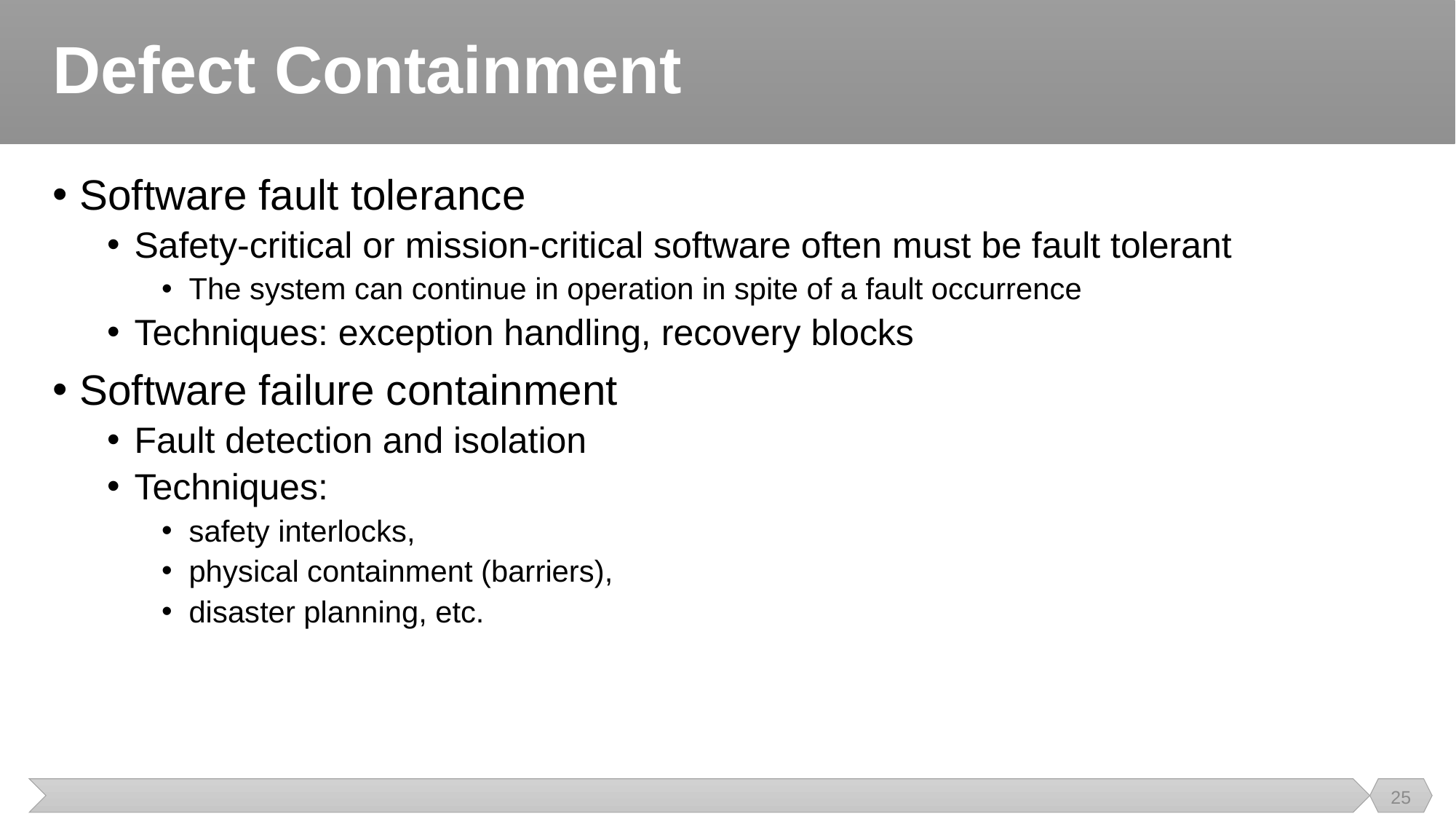

# Defect Containment
Software fault tolerance
Safety-critical or mission-critical software often must be fault tolerant
The system can continue in operation in spite of a fault occurrence
Techniques: exception handling, recovery blocks
Software failure containment
Fault detection and isolation
Techniques:
safety interlocks,
physical containment (barriers),
disaster planning, etc.
25